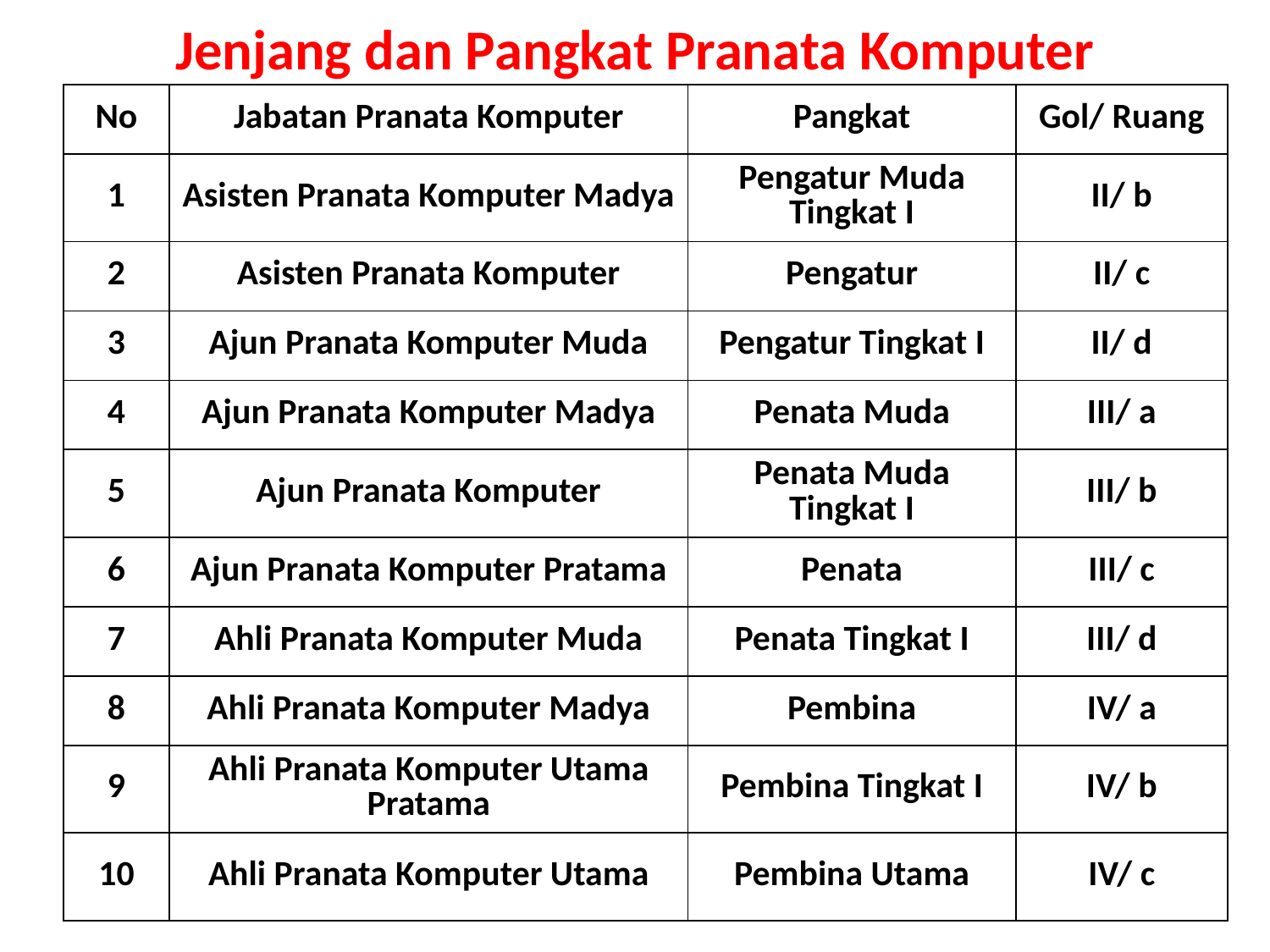

# Jenjang dan Pangkat Pranata Komputer
| No | Jabatan Pranata Komputer | Pangkat | Gol/ Ruang |
| --- | --- | --- | --- |
| 1 | Asisten Pranata Komputer Madya | Pengatur Muda Tingkat I | II/ b |
| 2 | Asisten Pranata Komputer | Pengatur | II/ c |
| 3 | Ajun Pranata Komputer Muda | Pengatur Tingkat I | II/ d |
| 4 | Ajun Pranata Komputer Madya | Penata Muda | III/ a |
| 5 | Ajun Pranata Komputer | Penata Muda Tingkat I | III/ b |
| 6 | Ajun Pranata Komputer Pratama | Penata | III/ c |
| 7 | Ahli Pranata Komputer Muda | Penata Tingkat I | III/ d |
| 8 | Ahli Pranata Komputer Madya | Pembina | IV/ a |
| 9 | Ahli Pranata Komputer Utama Pratama | Pembina Tingkat I | IV/ b |
| 10 | Ahli Pranata Komputer Utama | Pembina Utama | IV/ c |